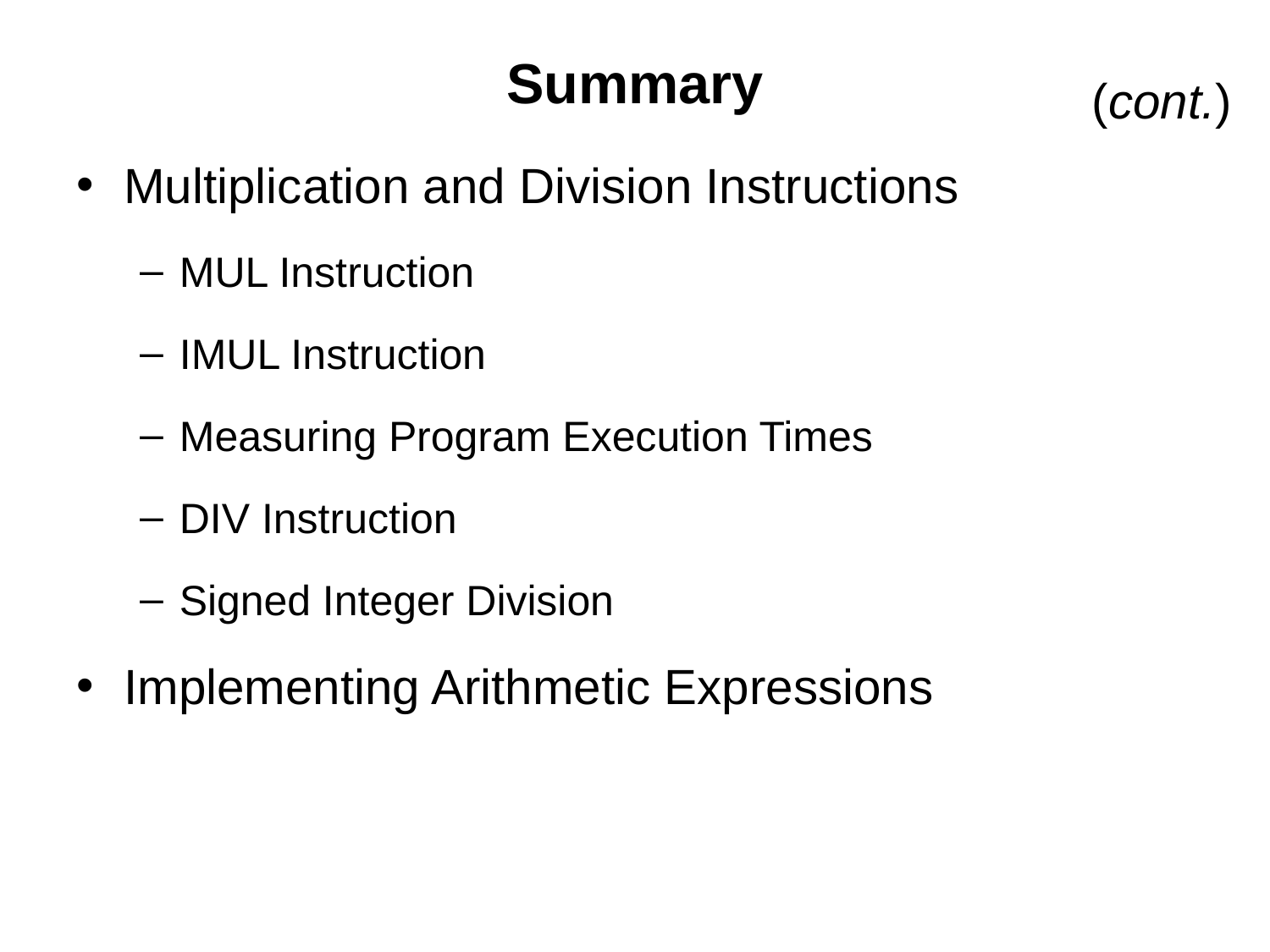

# Summary
(cont.)
Multiplication and Division Instructions
MUL Instruction
IMUL Instruction
Measuring Program Execution Times
DIV Instruction
Signed Integer Division
Implementing Arithmetic Expressions